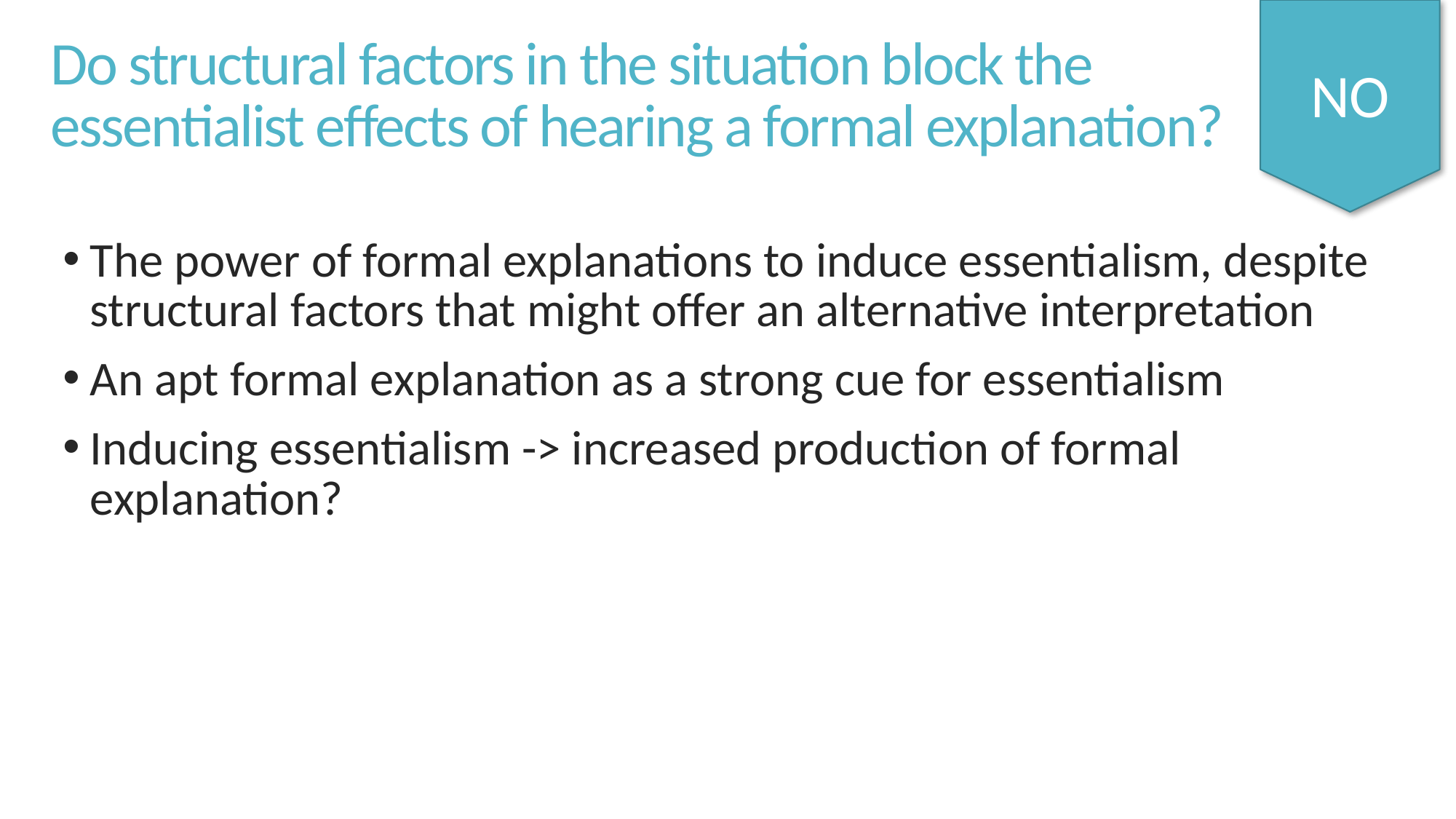

# Do structural factors in the situation block the essentialist effects of hearing a formal explanation?
NO
The power of formal explanations to induce essentialism, despite structural factors that might offer an alternative interpretation
An apt formal explanation as a strong cue for essentialism
Inducing essentialism -> increased production of formal explanation?